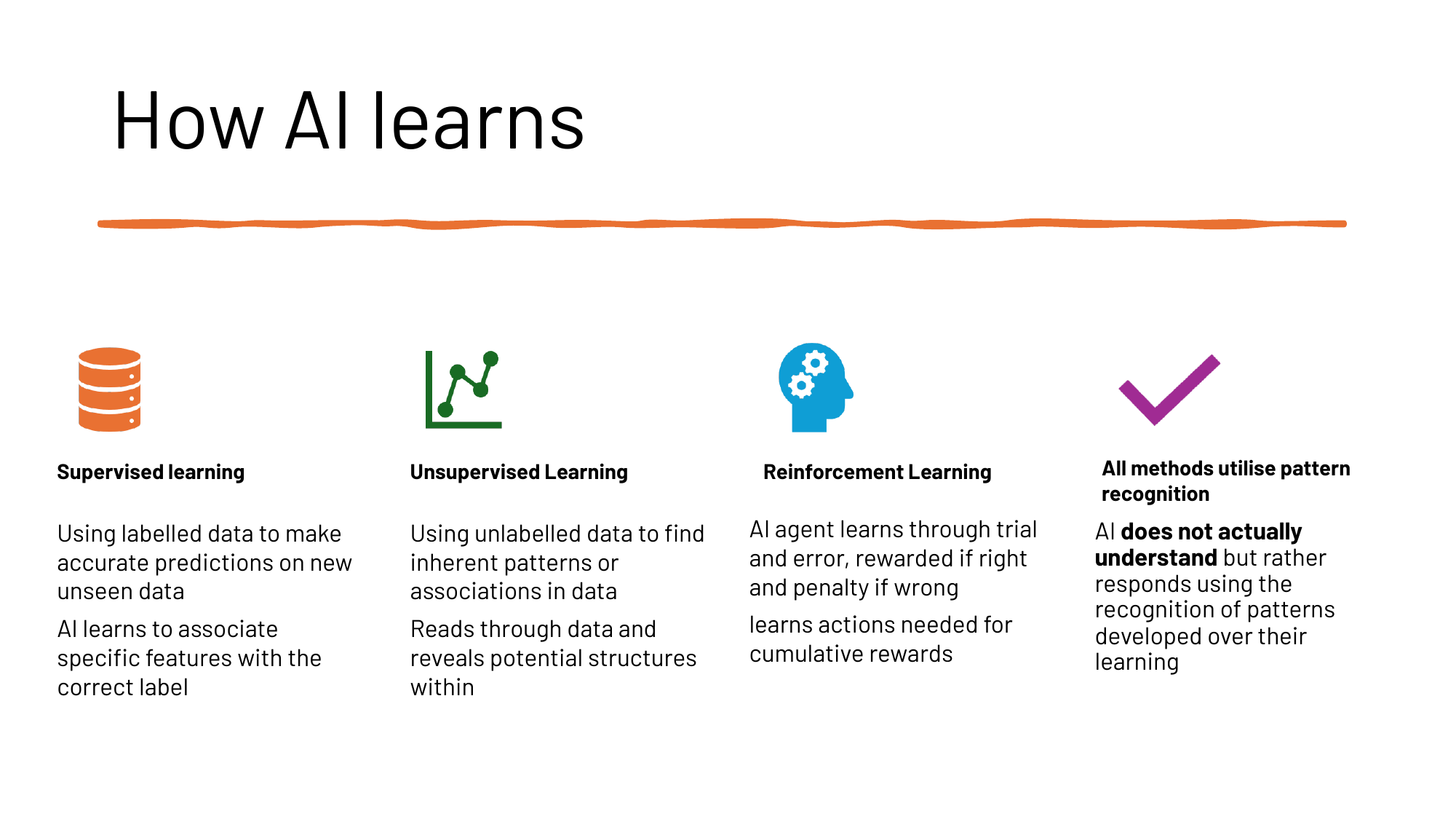

# How AI learns

Supervised learning
Using labelled data to make accurate predictions on new unseen data
AI learns to associate specific features with the correct label
Unsupervised Learning
Using unlabelled data to find inherent patterns or associations in data
Reads through data and reveals potential structures within
Reinforcement Learning
AI agent learns through trial and error, rewarded if right and penalty if wrong
learns actions needed for cumulative rewards
All methods utilise pattern recognition
AI does not actually understand but rather responds using the recognition of patterns developed over their learning